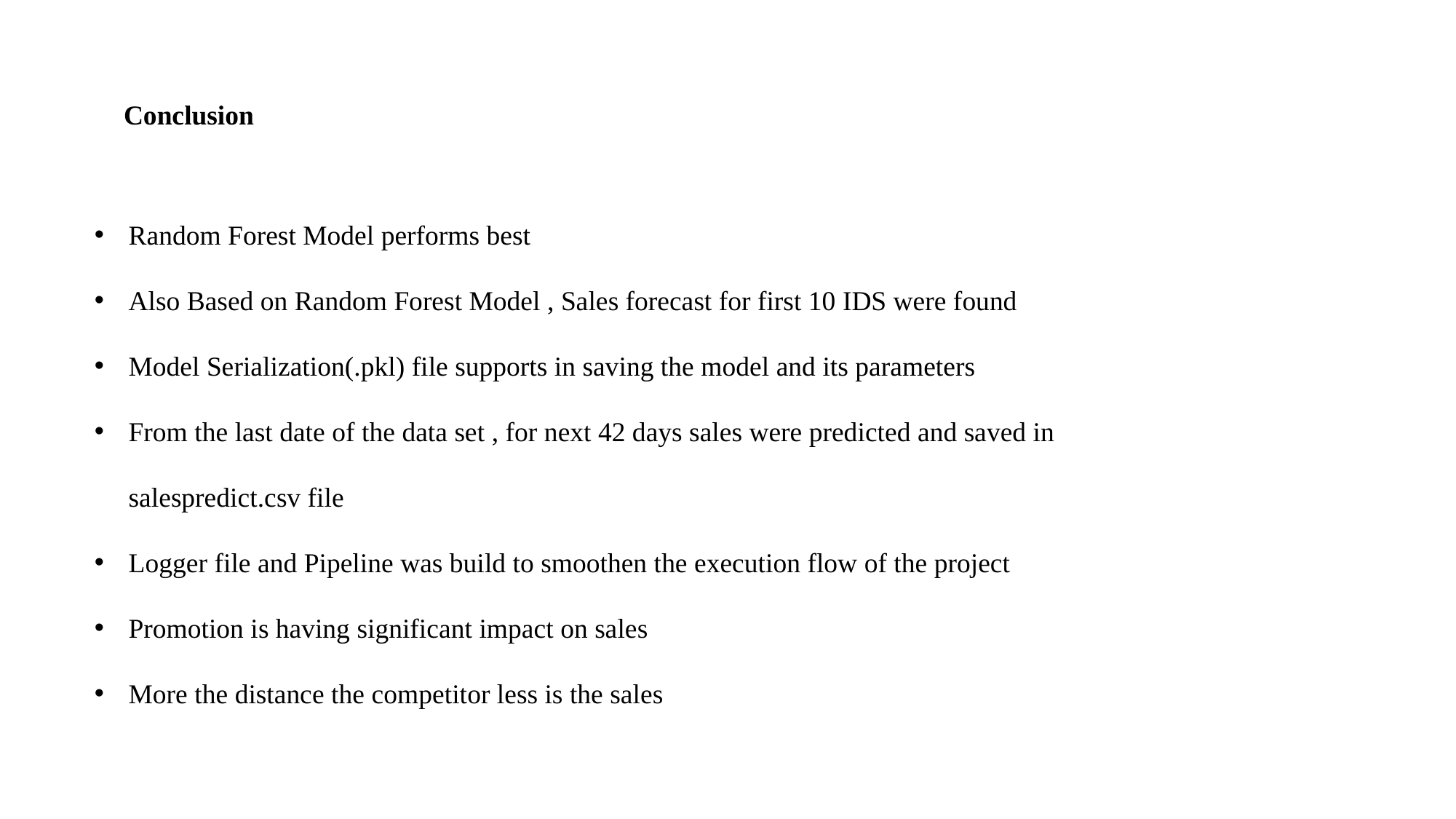

Conclusion
Random Forest Model performs best
Also Based on Random Forest Model , Sales forecast for first 10 IDS were found
Model Serialization(.pkl) file supports in saving the model and its parameters
From the last date of the data set , for next 42 days sales were predicted and saved in salespredict.csv file
Logger file and Pipeline was build to smoothen the execution flow of the project
Promotion is having significant impact on sales
More the distance the competitor less is the sales